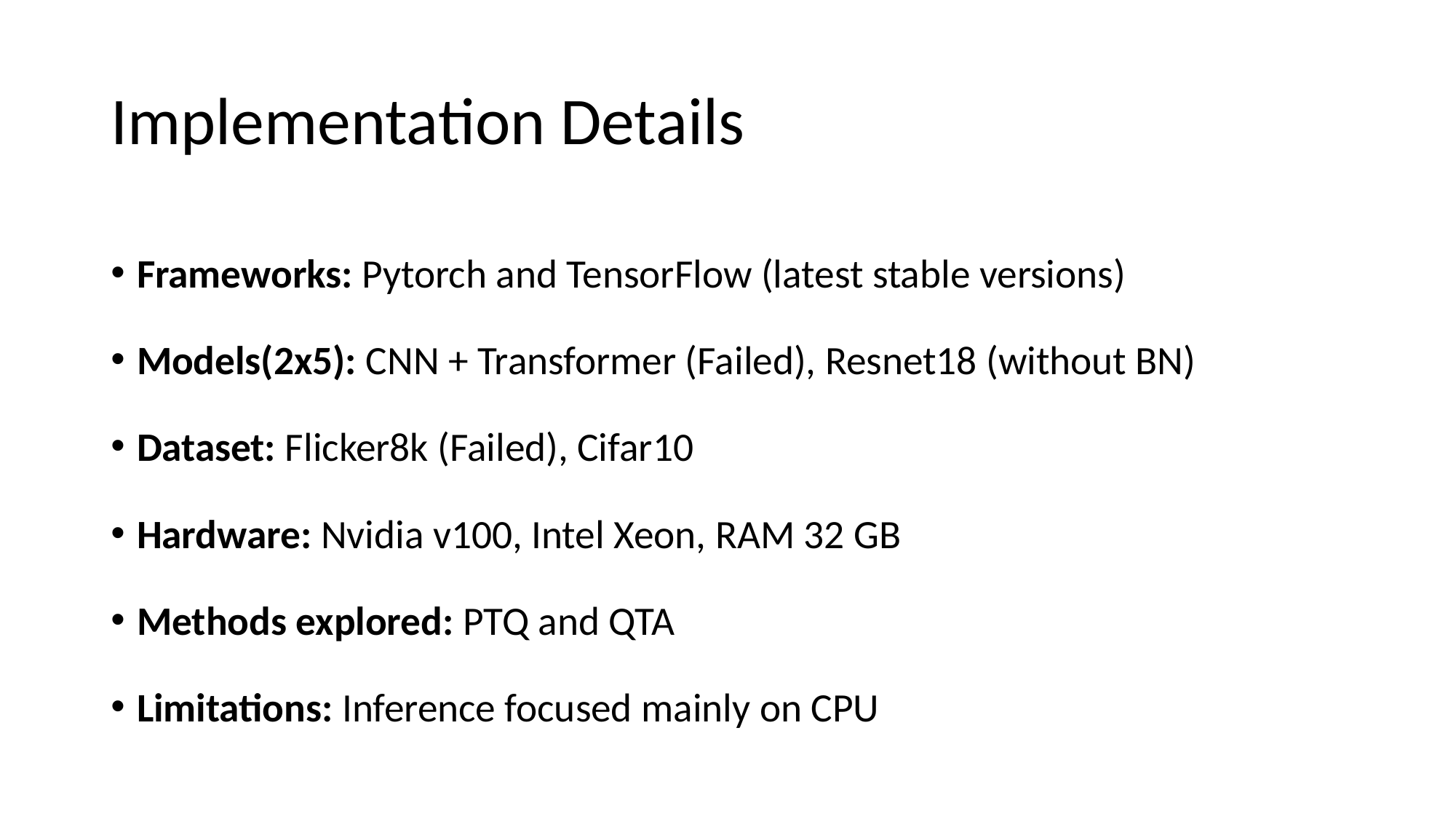

# Implementation Details
Frameworks: Pytorch and TensorFlow (latest stable versions)
Models(2x5): CNN + Transformer (Failed), Resnet18 (without BN)
Dataset: Flicker8k (Failed), Cifar10
Hardware: Nvidia v100, Intel Xeon, RAM 32 GB
Methods explored: PTQ and QTA
Limitations: Inference focused mainly on CPU